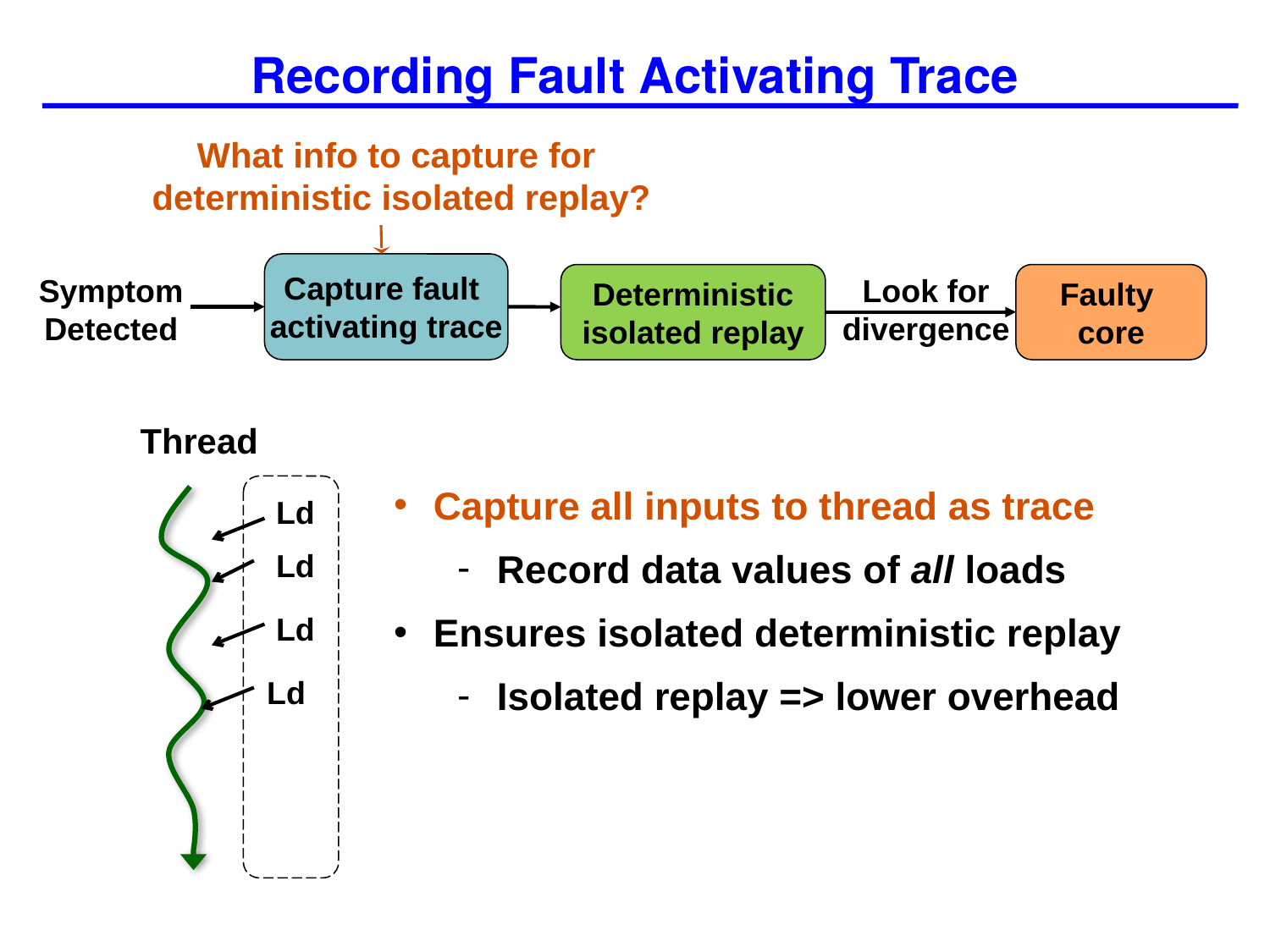

# Recording Fault Activating Trace
What info to capture for
deterministic isolated replay?
Capture fault
activating trace
Symptom
Detected
Deterministic
isolated replay
Look for divergence
Faulty
core
Thread

Ld
Ld
Ld
Ld
Capture all inputs to thread as trace
Record data values of all loads
Ensures isolated deterministic replay
Isolated replay => lower overhead